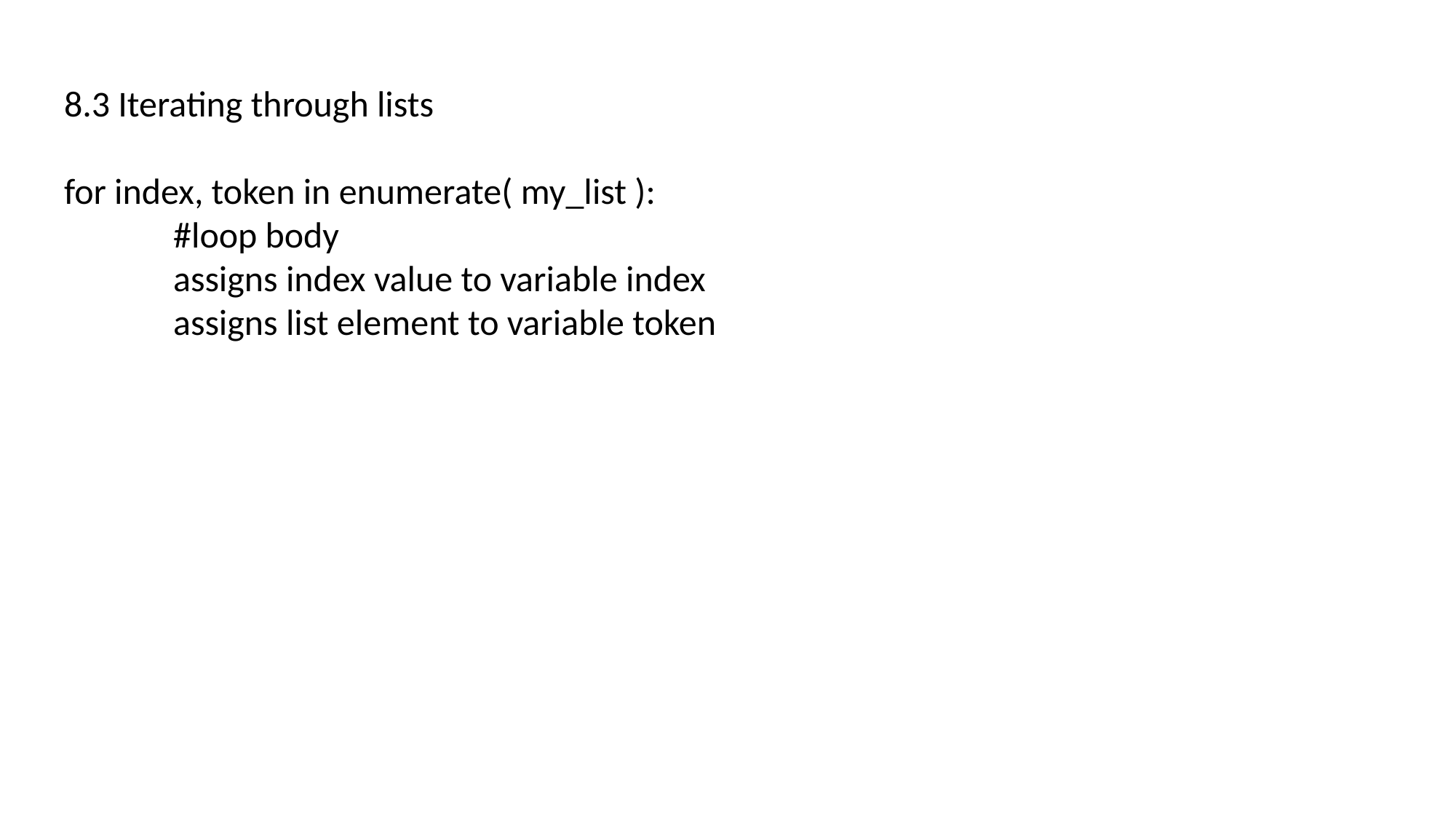

8.3 Iterating through lists

for index, token in enumerate( my_list ):
	#loop body
	assigns index value to variable index
	assigns list element to variable token